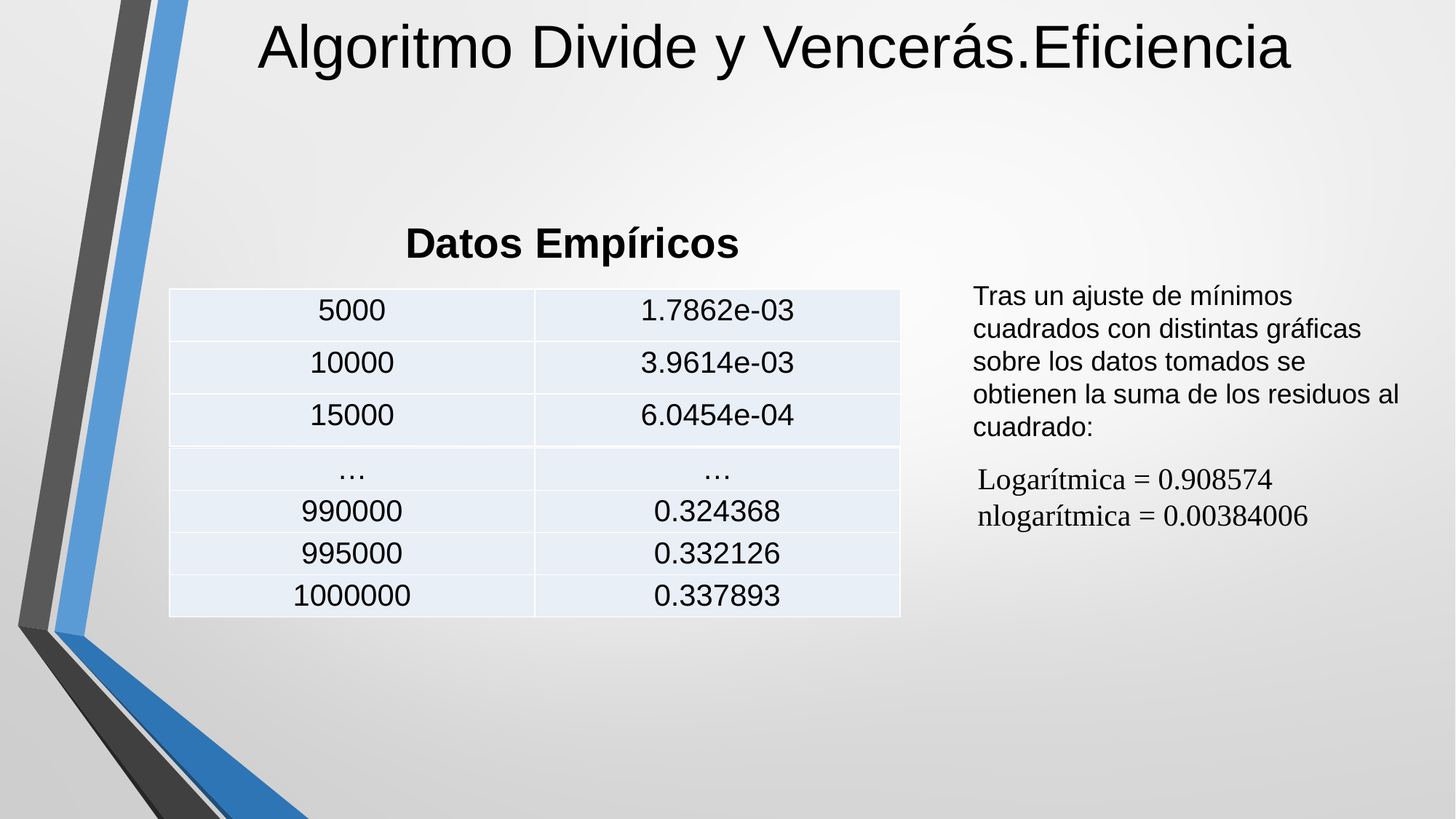

# Algoritmo Divide y Vencerás.Eficiencia
Datos Empíricos
Tras un ajuste de mínimos cuadrados con distintas gráficas sobre los datos tomados se obtienen la suma de los residuos al cuadrado:
| 5000 | 1.7862e-03 |
| --- | --- |
| 10000 | 3.9614e-03 |
| 15000 | 6.0454e-04 |

### Chart

| Category |
|---|
| … | … |
| --- | --- |
| 990000 | 0.324368 |
| 995000 | 0.332126 |
| 1000000 | 0.337893 |
Logarítmica = 0.908574
nlogarítmica = 0.00384006